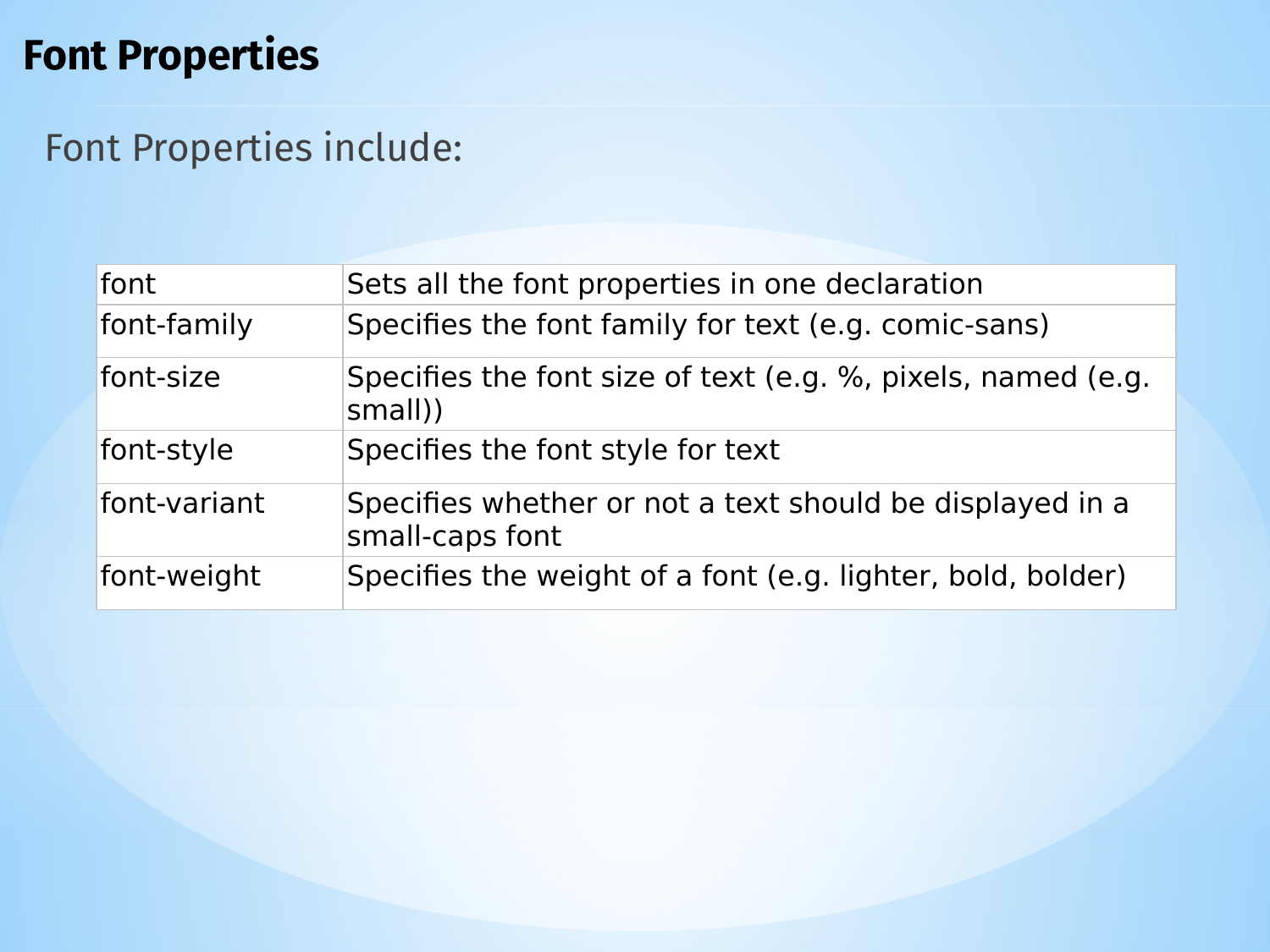

# Font Properties

Font Properties include:

| font | Sets all the font properties in one declaration |
| --- | --- |
| font-family | Specifies the font family for text (e.g. comic-sans) |
| font-size | Specifies the font size of text (e.g. %, pixels, named (e.g. small)) |
| font-style | Specifies the font style for text |
| font-variant | Specifies whether or not a text should be displayed in a small-caps font |
| font-weight | Specifies the weight of a font (e.g. lighter, bold, bolder) |